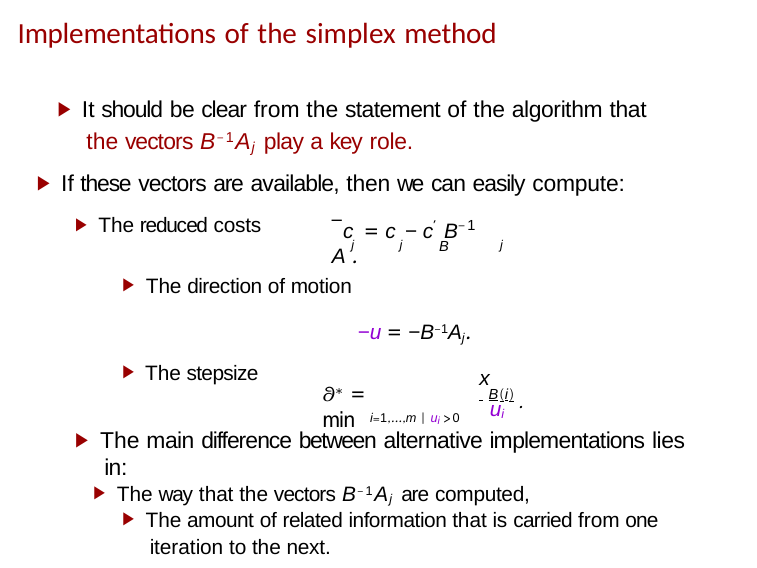

# Implementations of the simplex method
▶ It should be clear from the statement of the algorithm that the vectors B−1Aj play a key role.
▶ If these vectors are available, then we can easily compute:
▶ The reduced costs
′  −1
¯c = c − c B	A .
j	j	B	j
▶ The direction of motion
−u = −B−1Aj.
▶ The stepsize
x
 B(i) .
θ∗ =	min
ui
i=1,...,m | ui >0
▶ The main difference between alternative implementations lies in:
▶ The way that the vectors B−1Aj are computed,
▶ The amount of related information that is carried from one iteration to the next.